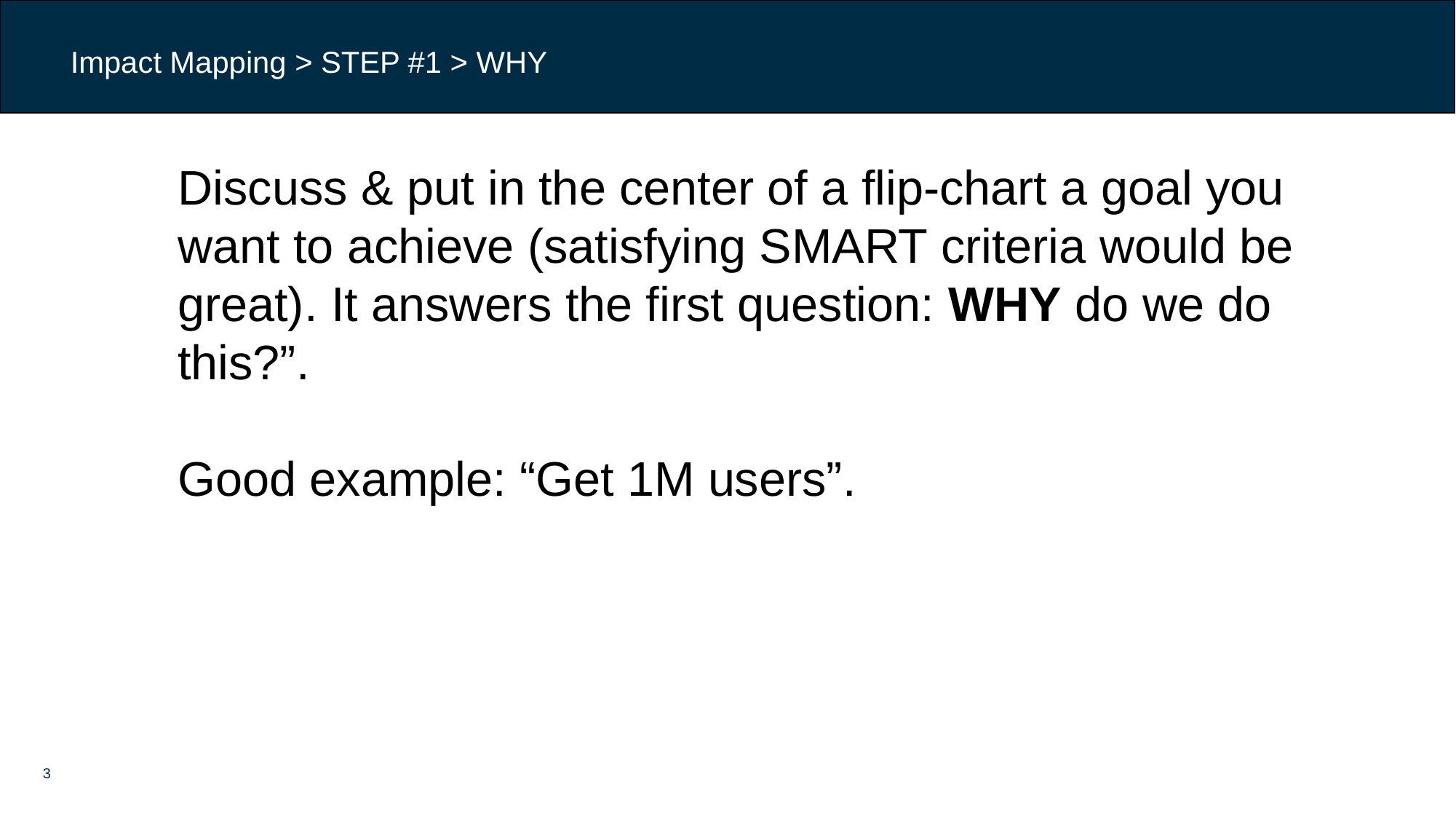

Impact Mapping > STEP #1 > WHY
Discuss & put in the center of a flip-chart a goal you want to achieve (satisfying SMART criteria would be great). It answers the first question: WHY do we do this?”.
Good example: “Get 1M users”.